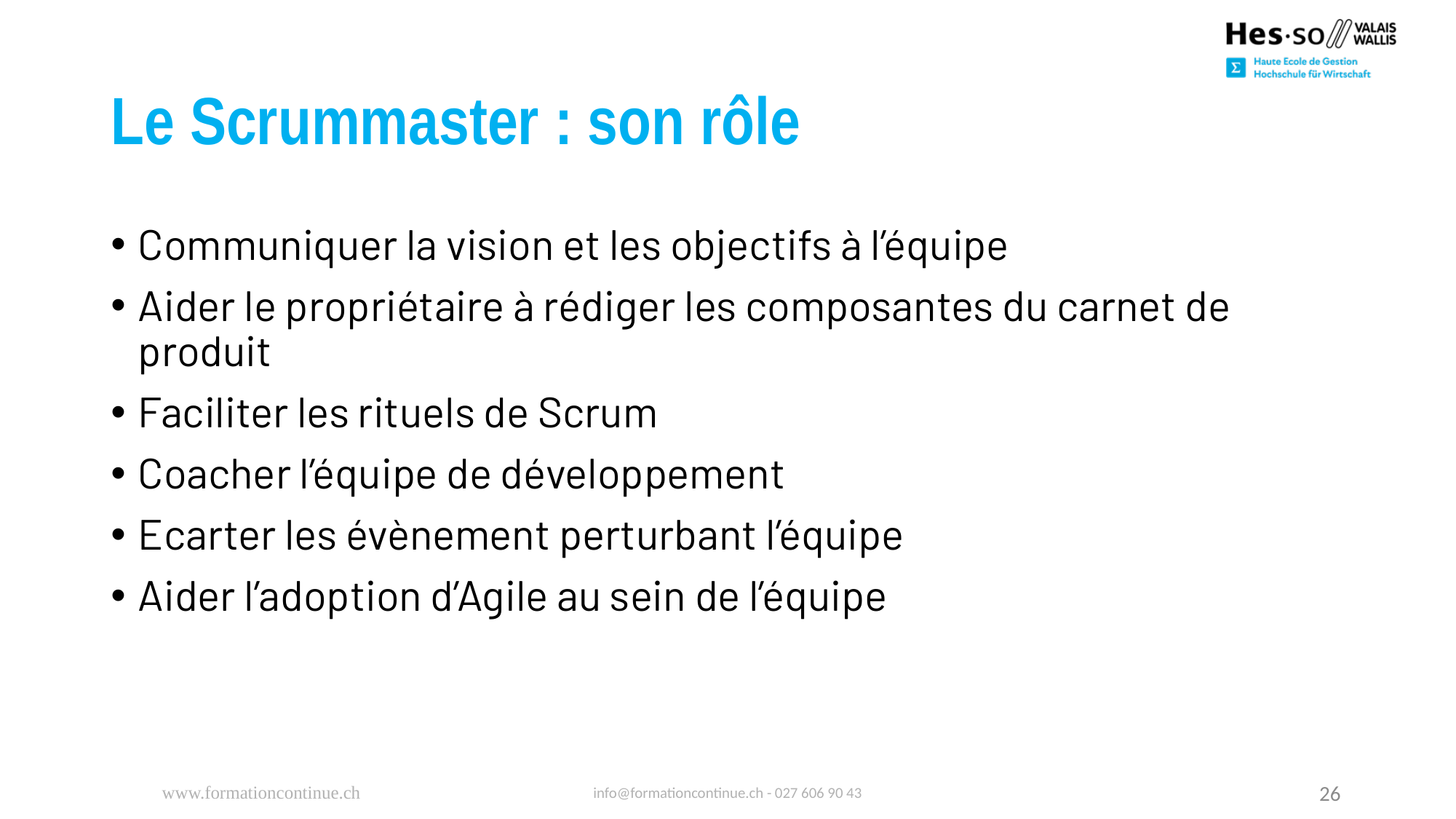

# Le Scrummaster : son rôle
Communiquer la vision et les objectifs à l’équipe
Aider le propriétaire à rédiger les composantes du carnet de produit
Faciliter les rituels de Scrum
Coacher l’équipe de développement
Ecarter les évènement perturbant l’équipe
Aider l’adoption d’Agile au sein de l’équipe

www.formationcontinue.ch
info@formationcontinue.ch - 027 606 90 43
26